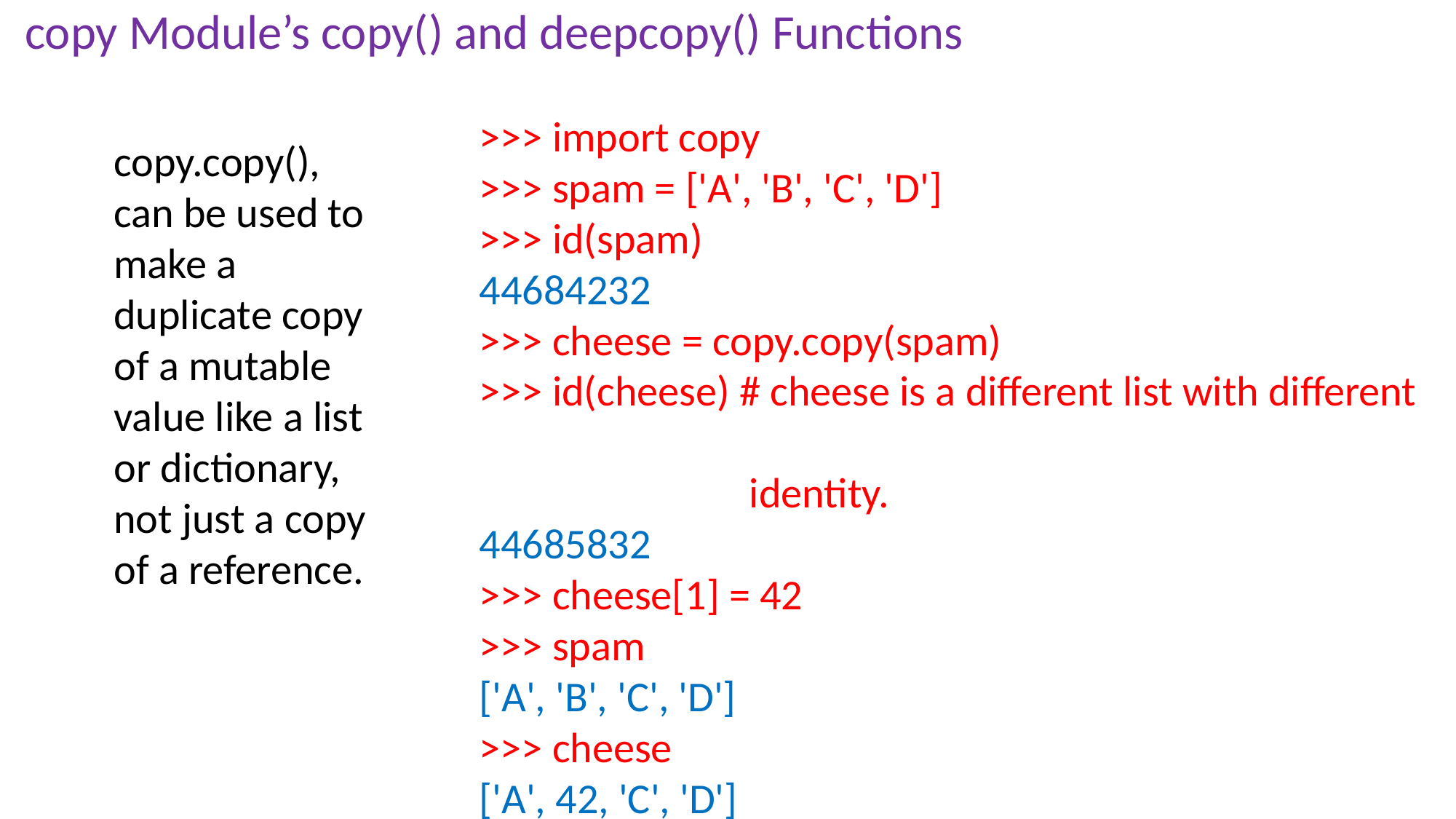

# copy Module’s copy() and deepcopy() Functions

>>> import copy
>>> spam = ['A', 'B', 'C', 'D']
>>> id(spam)
44684232
>>> cheese = copy.copy(spam)
>>> id(cheese) # cheese is a different list with different
                            identity.
44685832
>>> cheese[1] = 42
>>> spam
['A', 'B', 'C', 'D']
>>> cheese
['A', 42, 'C', 'D']
copy.copy(), can be used to make a duplicate copy of a mutable value like a list or dictionary, not just a copy of a reference.